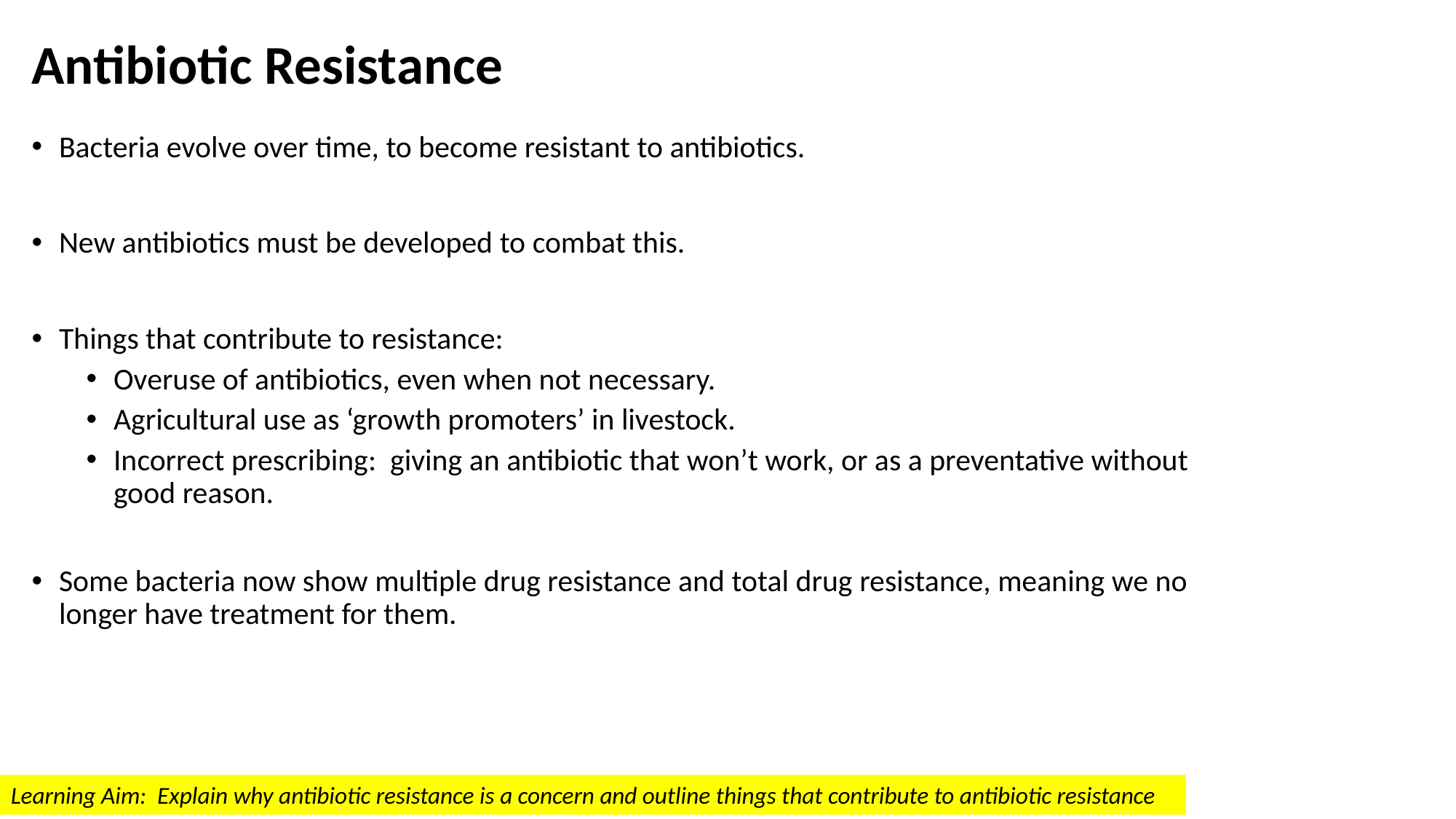

# Antibiotic Resistance
Bacteria evolve over time, to become resistant to antibiotics.

New antibiotics must be developed to combat this.

Things that contribute to resistance:
Overuse of antibiotics, even when not necessary.
Agricultural use as ‘growth promoters’ in livestock.
Incorrect prescribing:  giving an antibiotic that won’t work, or as a preventative without good reason.

Some bacteria now show multiple drug resistance and total drug resistance, meaning we no longer have treatment for them.

Learning Aim:  Explain why antibiotic resistance is a concern and outline things that contribute to antibiotic resistance